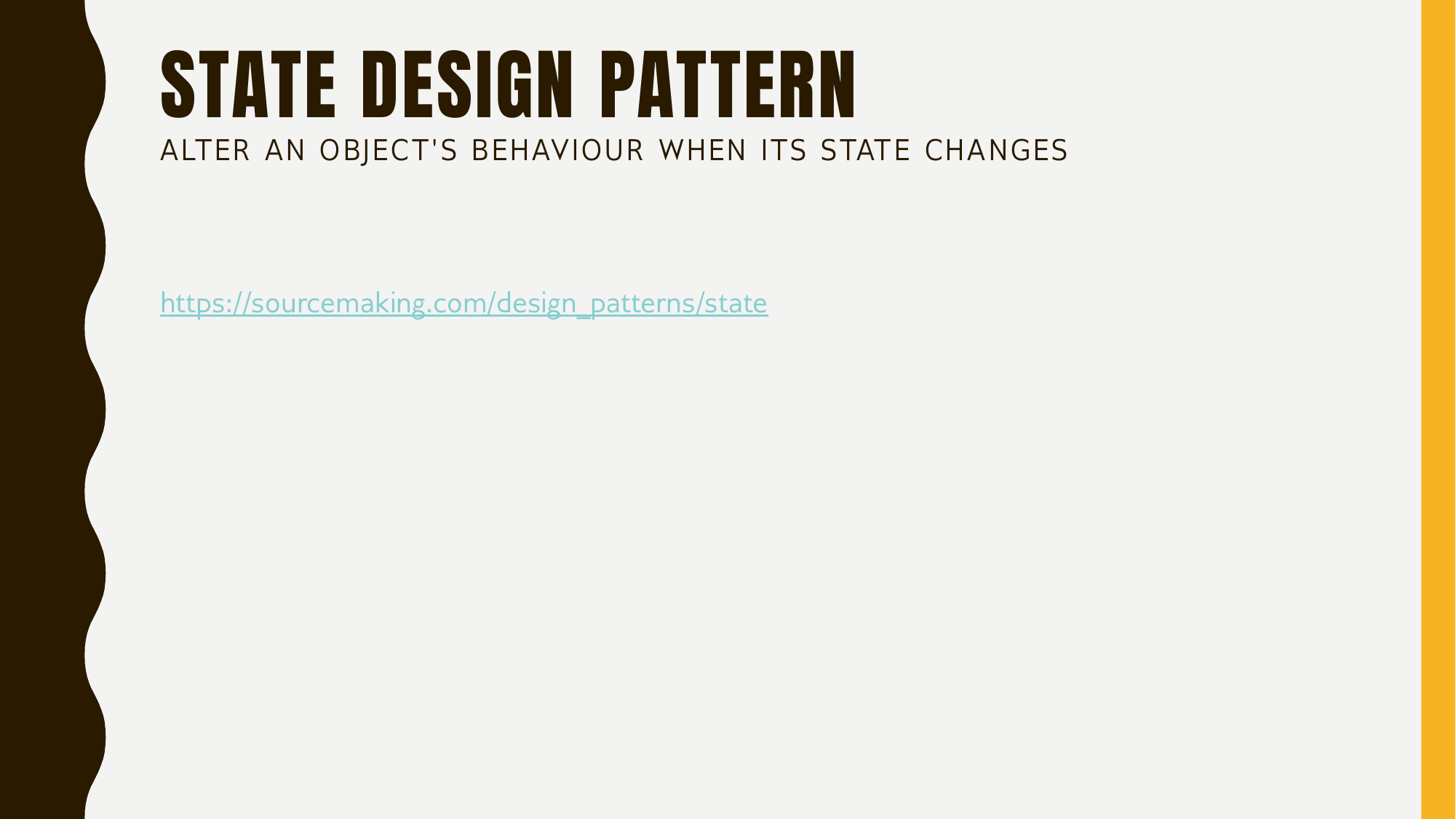

# State Design Pattern Alter an object's behaviour when its state changes
https://sourcemaking.com/design_patterns/state